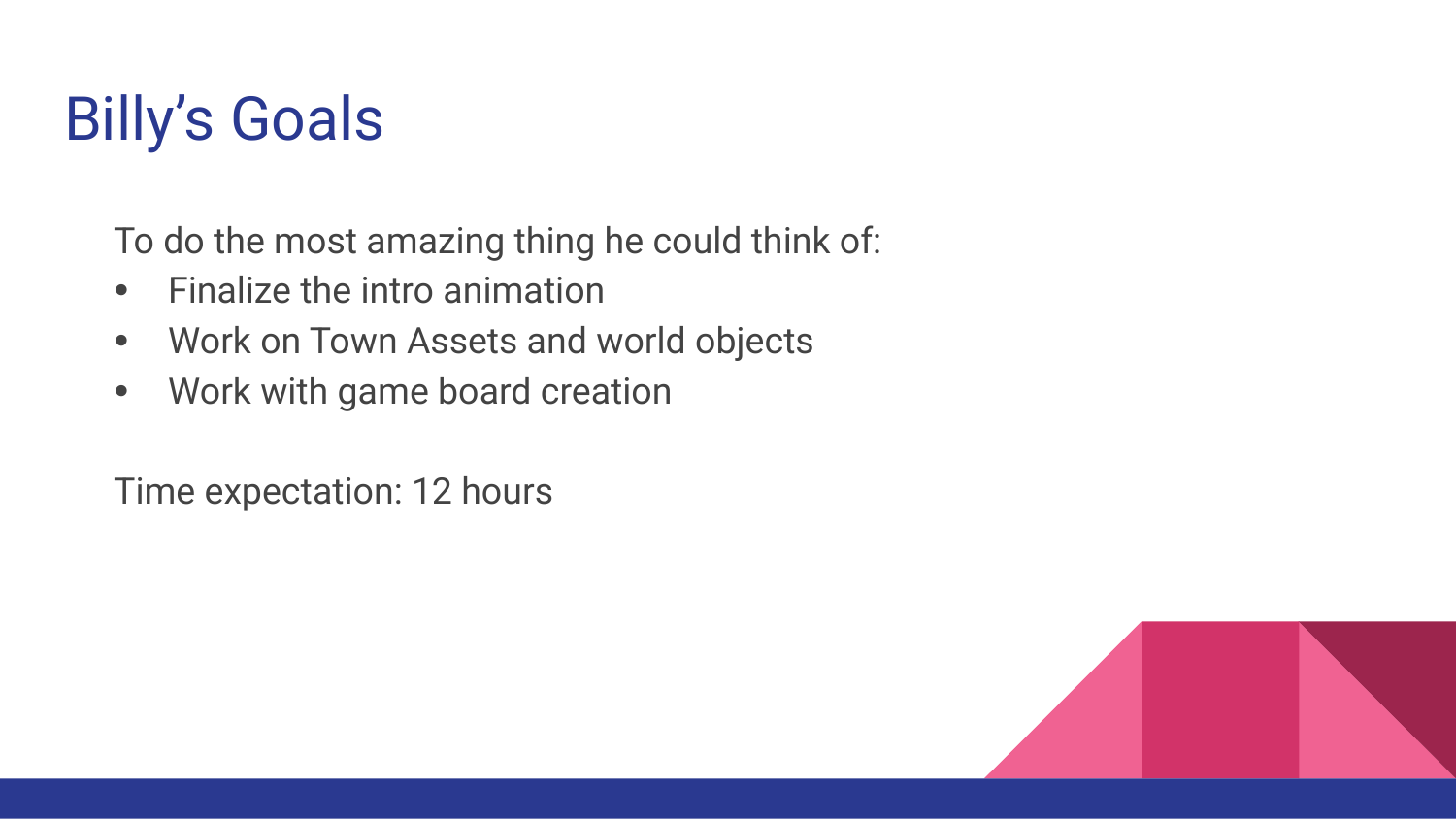

# Billy’s Goals
To do the most amazing thing he could think of:
 Finalize the intro animation
 Work on Town Assets and world objects
 Work with game board creation

Time expectation: 12 hours